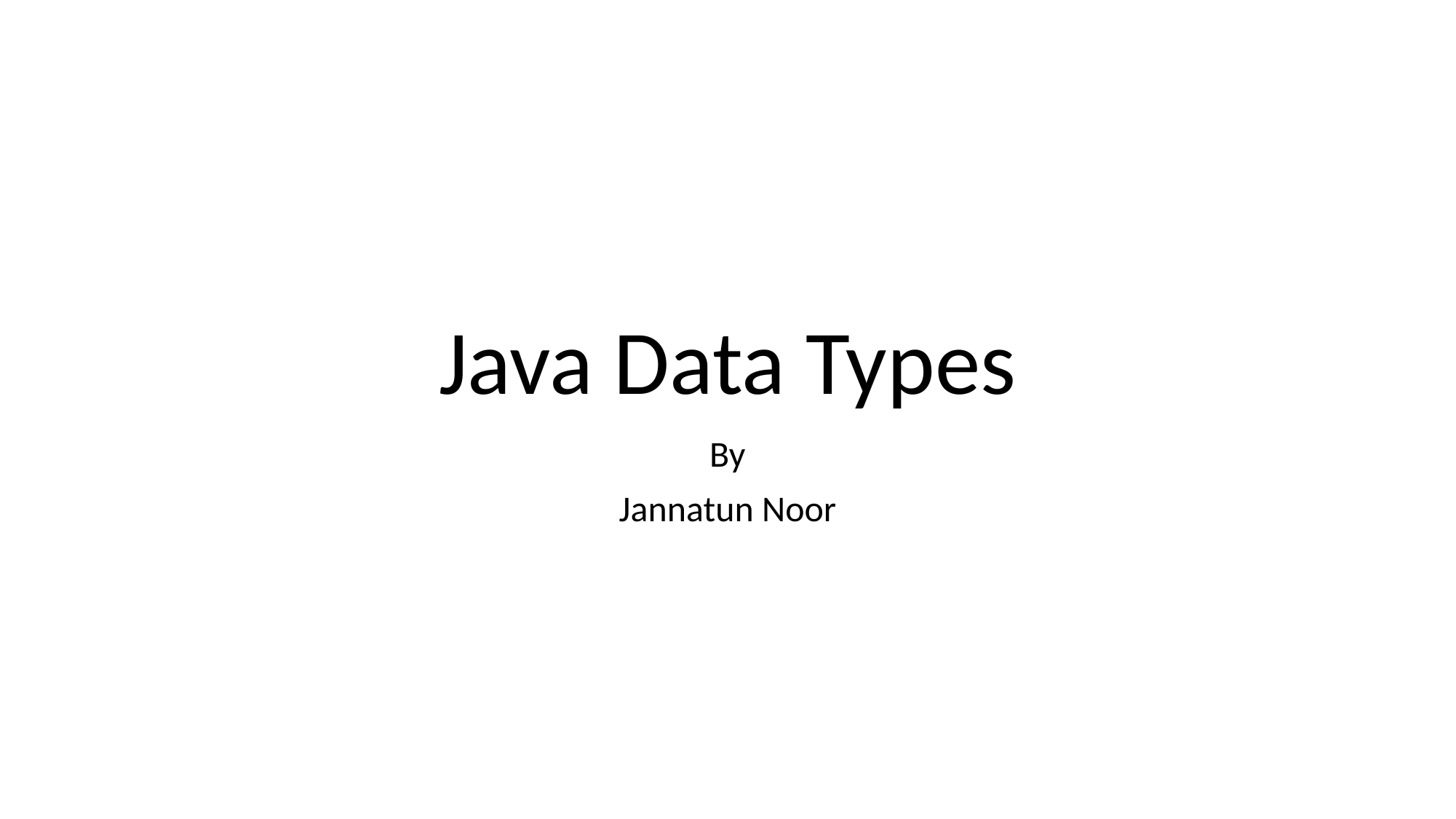

# Java Data Types
By
Jannatun Noor